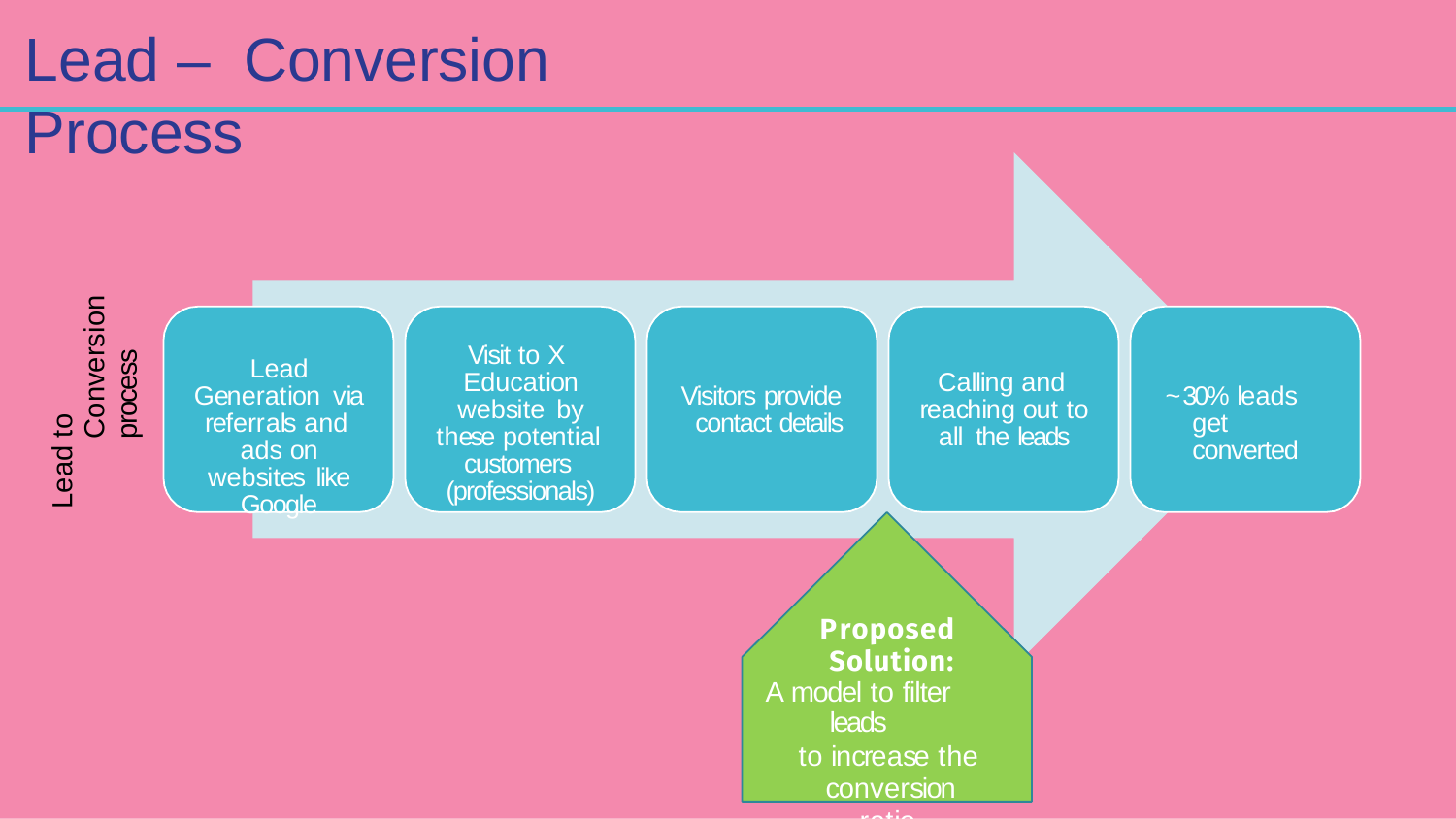

# Lead – Conversion Process

Lead to Conversion  process

Visit to X  Education website  by these potential  customers  (professionals)
Lead Generation  via referrals and  ads on websites  like Google
Calling and  reaching out to all  the leads
Visitors provide  contact details
~30% leads get  converted

Proposed  Solution:
A model to filter leads
to increase the  conversion ratio